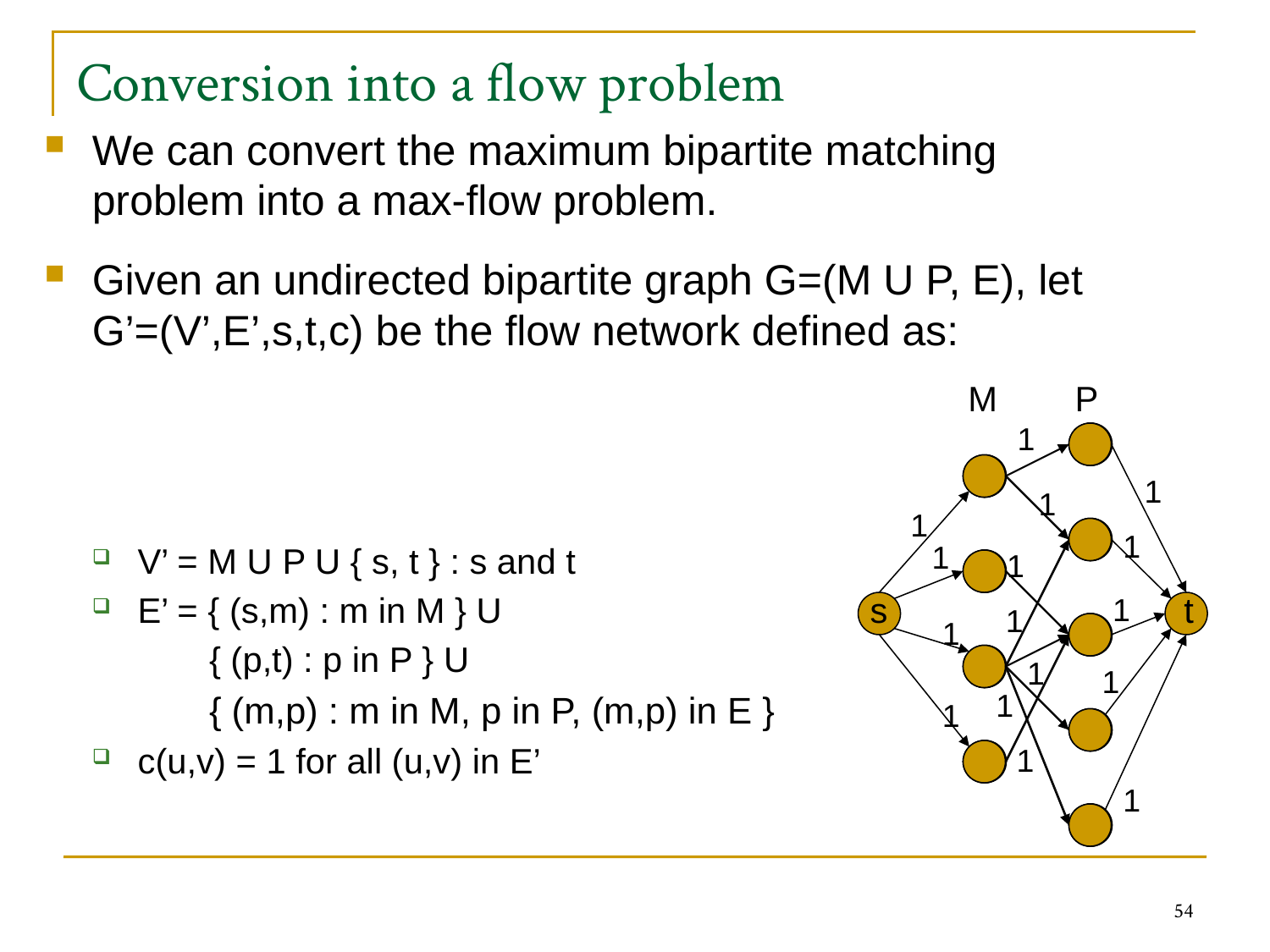

# Conversion into a flow problem
We can convert the maximum bipartite matching problem into a max-flow problem.

Given an undirected bipartite graph G=(M U P, E), let G’=(V’,E’,s,t,c) be the flow network defined as:

V’ = M U P U { s, t } : s and t
E’ = { (s,m) : m in M } U
            { (p,t) : p in P } U
            { (m,p) : m in M, p in P, (m,p) in E }
c(u,v) = 1 for all (u,v) in E’
M
P
1
1
1
1
1
1
1
1
1
1
1
1
1
1
1
1

s
t

54